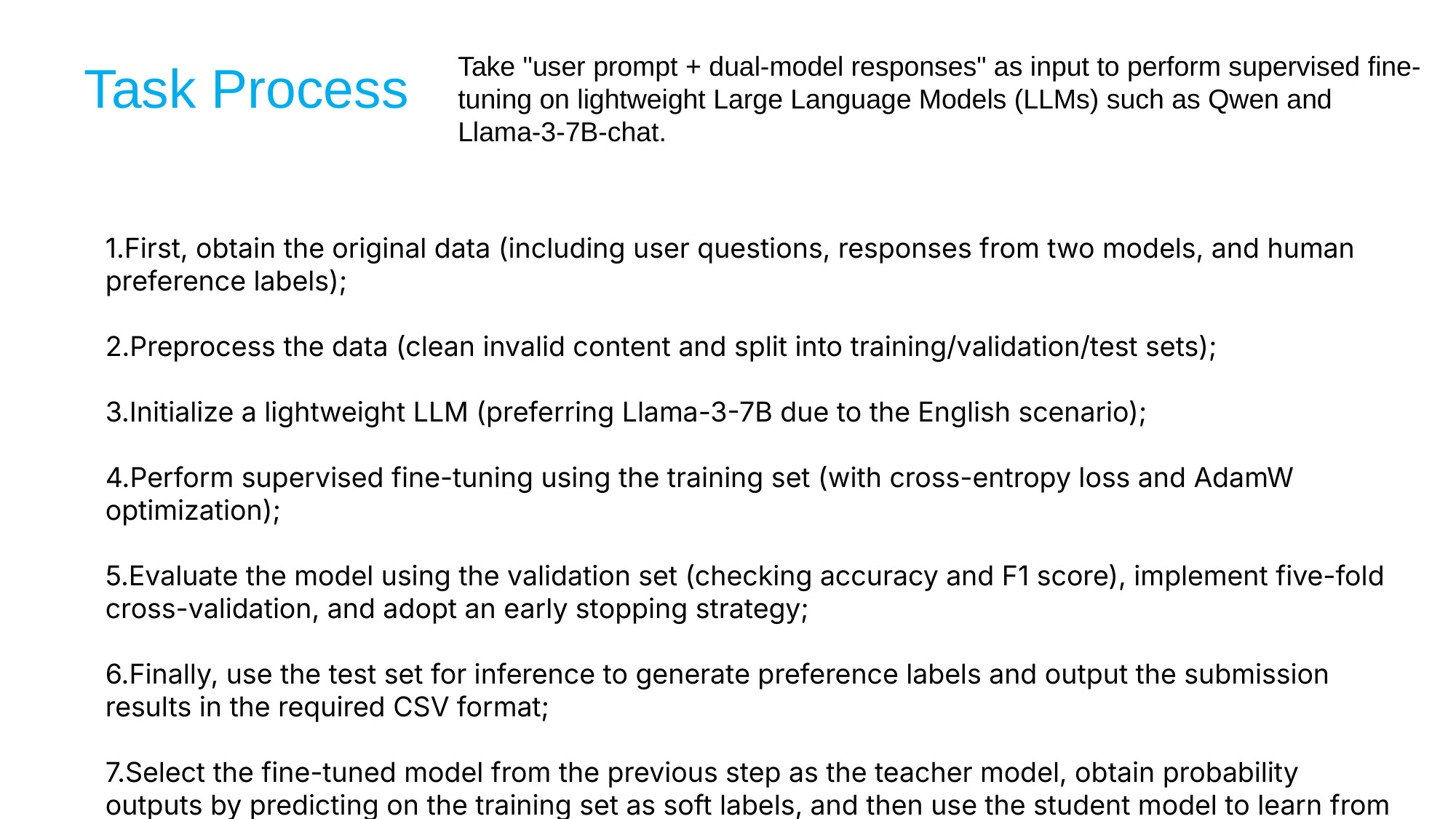

Take "user prompt + dual-model responses" as input to perform supervised fine-tuning on lightweight Large Language Models (LLMs) such as Qwen and Llama-3-7B-chat.
Task Process
First, obtain the original data (including user questions, responses from two models, and human preference labels);

Preprocess the data (clean invalid content and split into training/validation/test sets);

Initialize a lightweight LLM (preferring Llama-3-7B due to the English scenario);

Perform supervised fine-tuning using the training set (with cross-entropy loss and AdamW optimization);

Evaluate the model using the validation set (checking accuracy and F1 score), implement five-fold cross-validation, and adopt an early stopping strategy;

Finally, use the test set for inference to generate preference labels and output the submission results in the required CSV format;

Select the fine-tuned model from the previous step as the teacher model, obtain probability outputs by predicting on the training set as soft labels, and then use the student model to learn from both the original data and the new data.